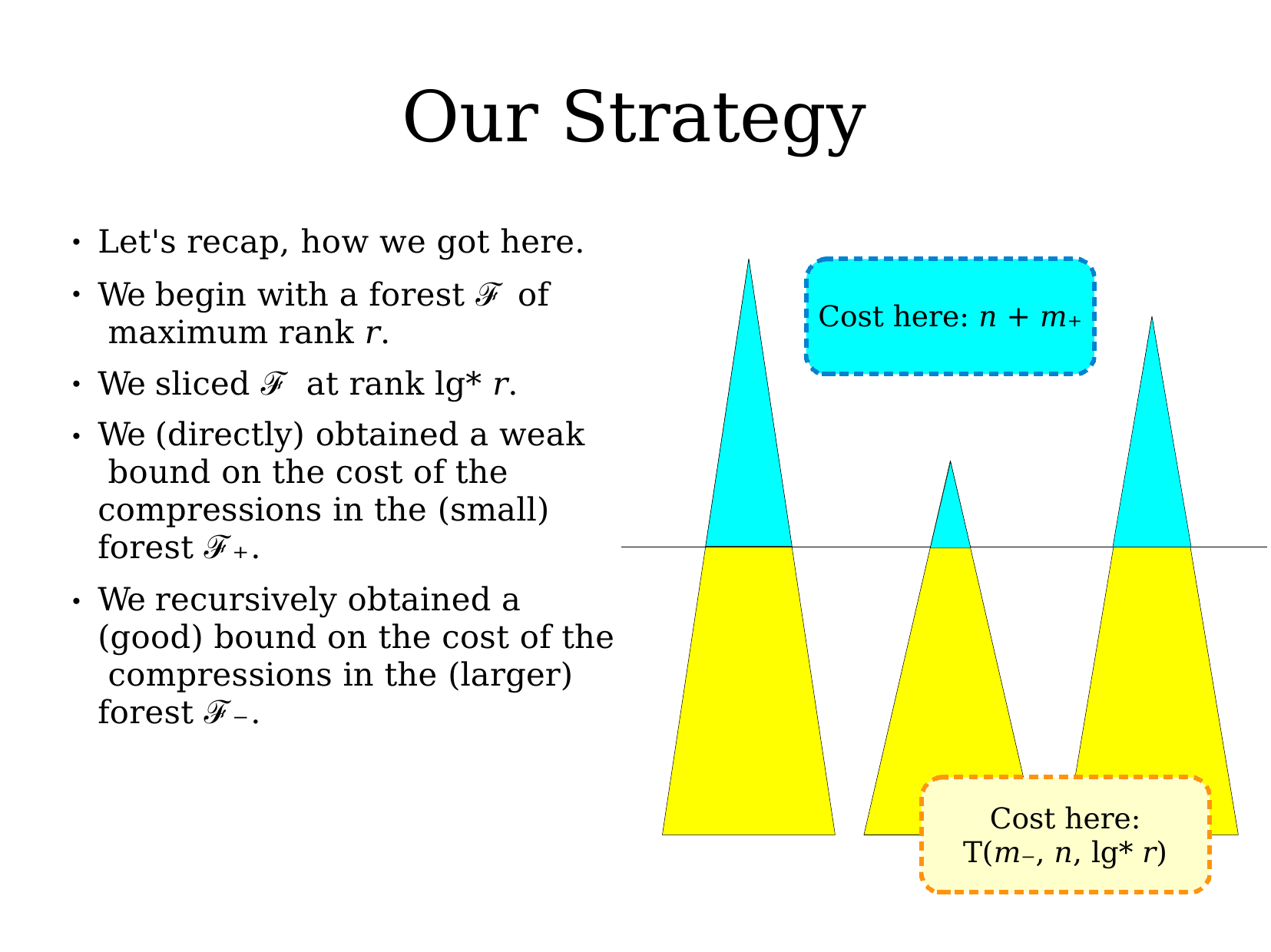

# Our Strategy
Let's recap, how we got here.
We begin with a forest ℱ of  maximum rank r.
We sliced ℱ at rank lg* r.
We (directly) obtained a weak  bound on the cost of the  compressions in the (small)  forest ℱ₊.
We recursively obtained a  (good) bound on the cost of the  compressions in the (larger)  forest ℱ₋.
●

●

Cost here: n + m₊

●

●

●

Cost here:  T(m₋, n, lg* r)